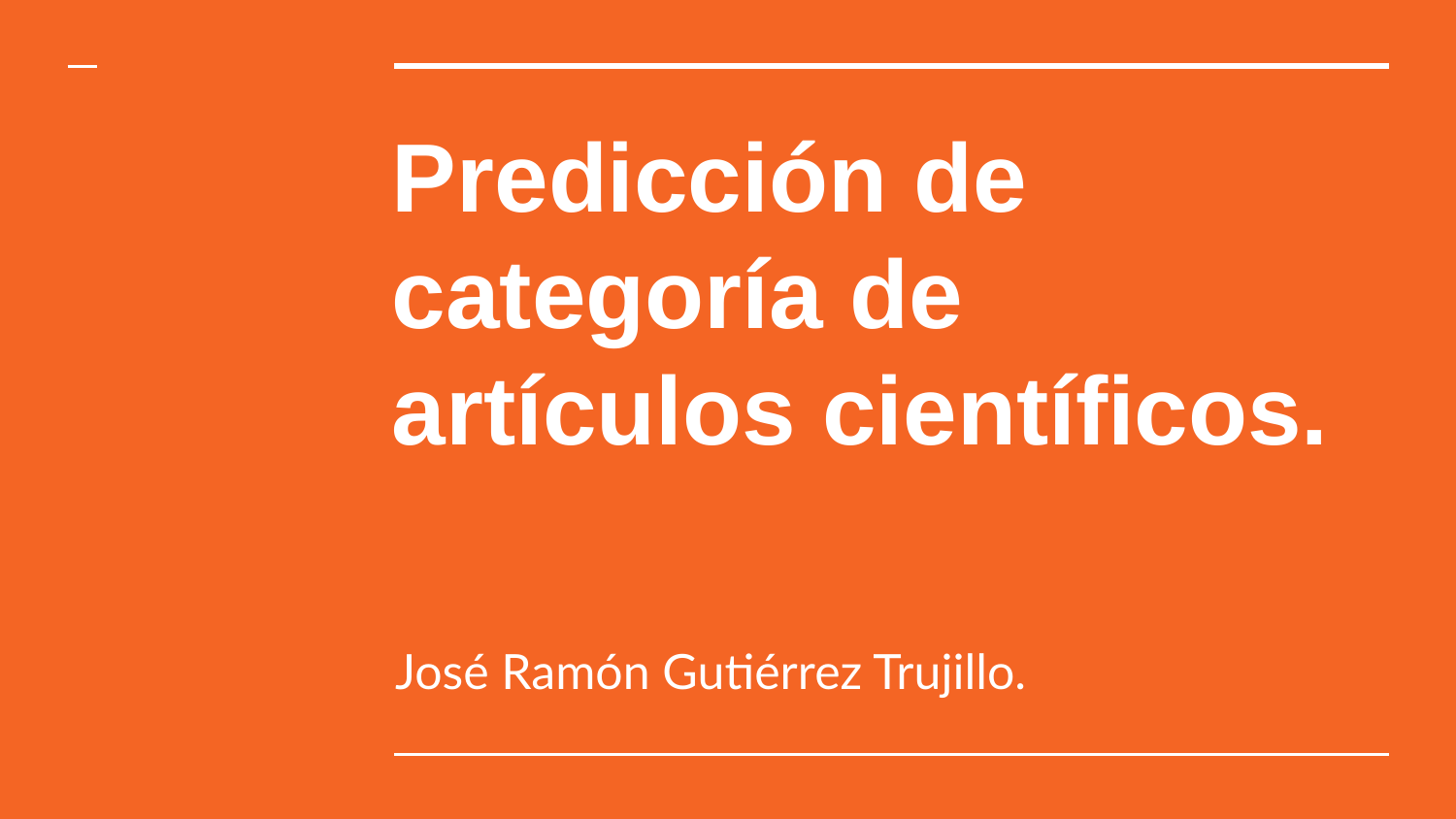

# Predicción de categoría de artículos científicos.
José Ramón Gutiérrez Trujillo.